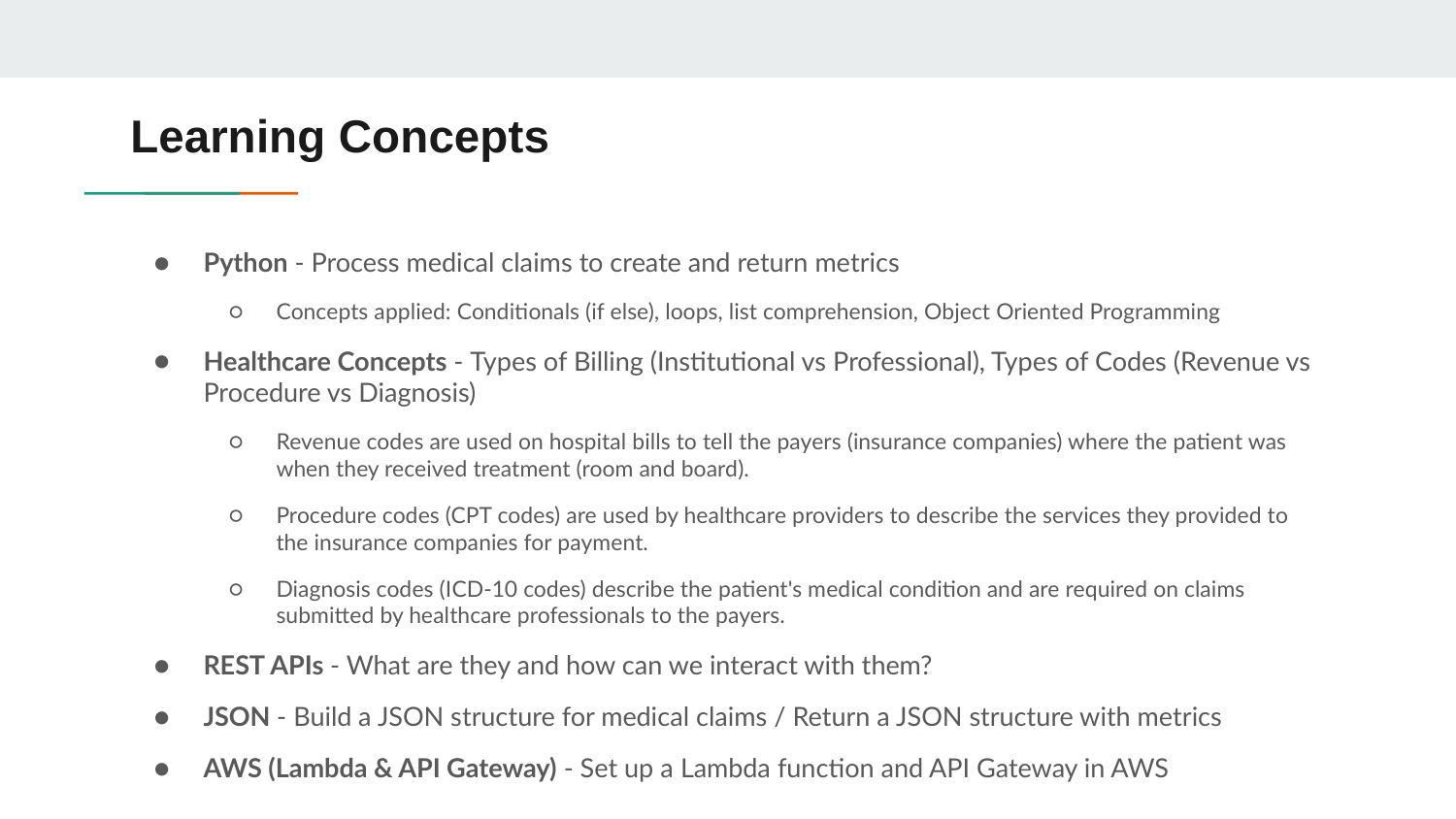

# Learning Concepts
Python - Process medical claims to create and return metrics
Concepts applied: Conditionals (if else), loops, list comprehension, Object Oriented Programming
Healthcare Concepts - Types of Billing (Institutional vs Professional), Types of Codes (Revenue vs Procedure vs Diagnosis)
Revenue codes are used on hospital bills to tell the payers (insurance companies) where the patient was when they received treatment (room and board).
Procedure codes (CPT codes) are used by healthcare providers to describe the services they provided to the insurance companies for payment.
Diagnosis codes (ICD-10 codes) describe the patient's medical condition and are required on claims submitted by healthcare professionals to the payers.
REST APIs - What are they and how can we interact with them?
JSON - Build a JSON structure for medical claims / Return a JSON structure with metrics
AWS (Lambda & API Gateway) - Set up a Lambda function and API Gateway in AWS